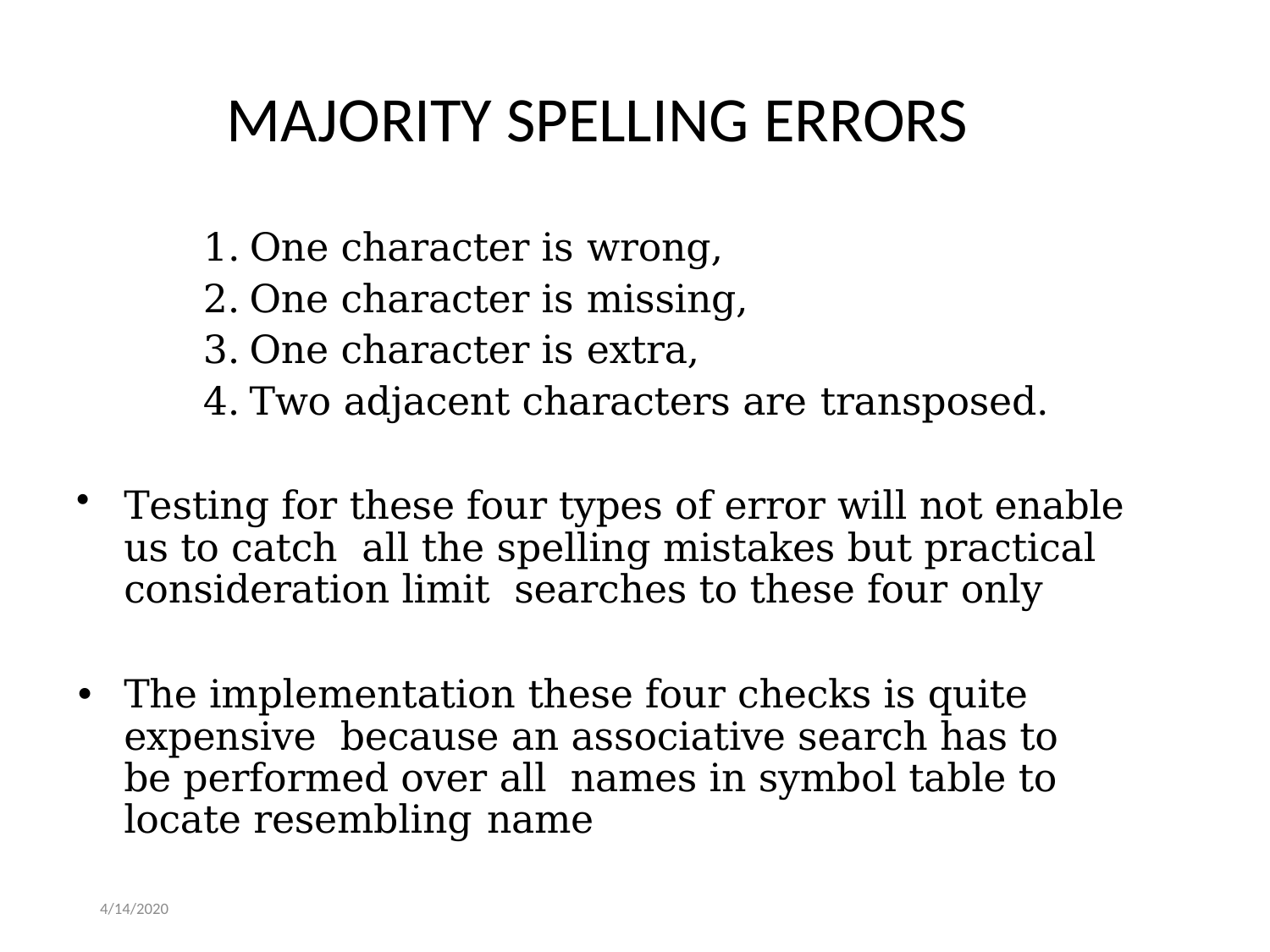

# MAJORITY SPELLING ERRORS
One character is wrong,
One character is missing,
One character is extra,
Two adjacent characters are transposed.

Testing for these four types of error will not enable us to catch  all the spelling mistakes but practical consideration limit  searches to these four only

The implementation these four checks is quite expensive  because an associative search has to be performed over all  names in symbol table to locate resembling name
4/14/2020